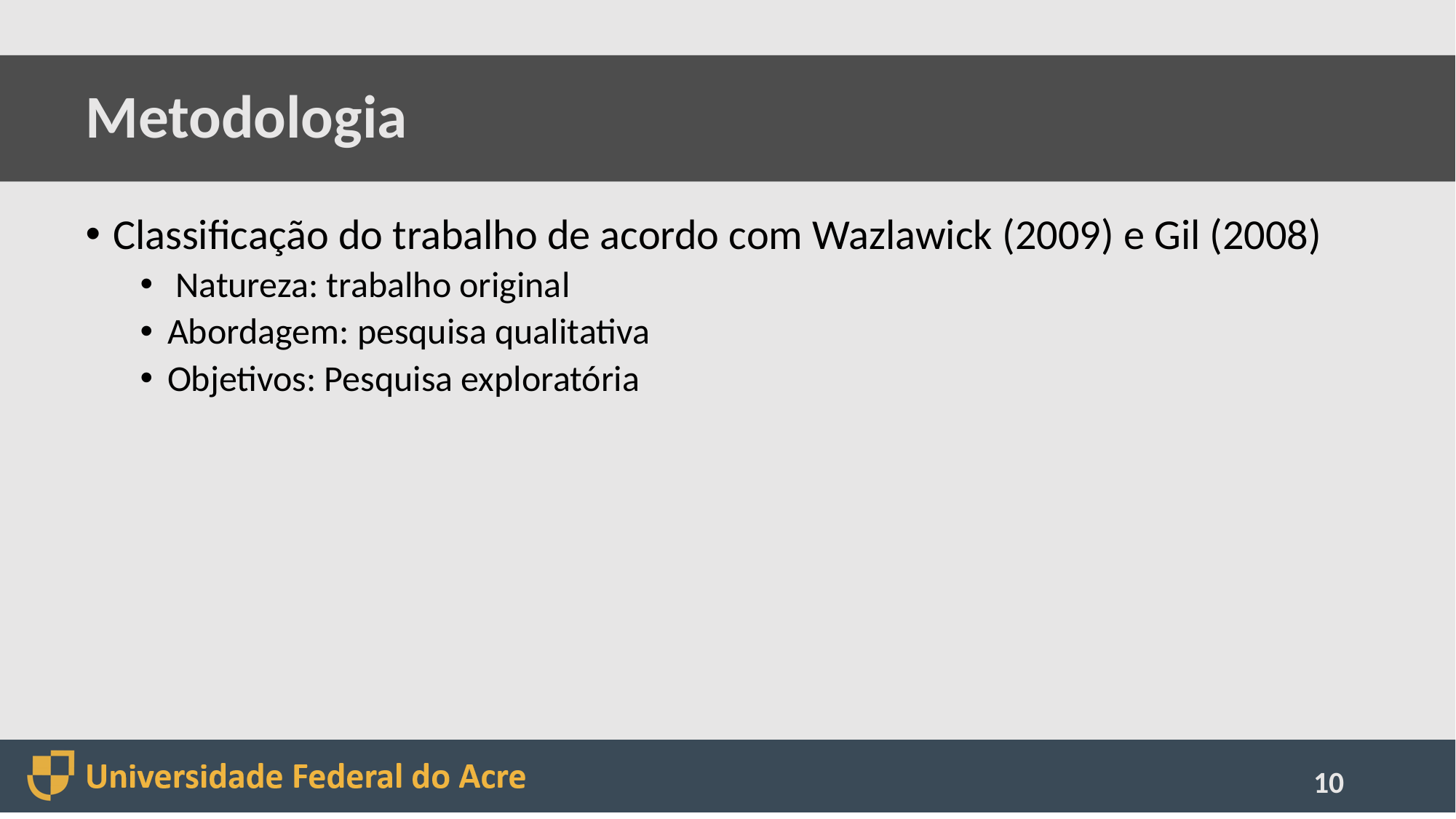

# Metodologia
Classificação do trabalho de acordo com Wazlawick (2009) e Gil (2008)
 Natureza: trabalho original
Abordagem: pesquisa qualitativa
Objetivos: Pesquisa exploratória
10